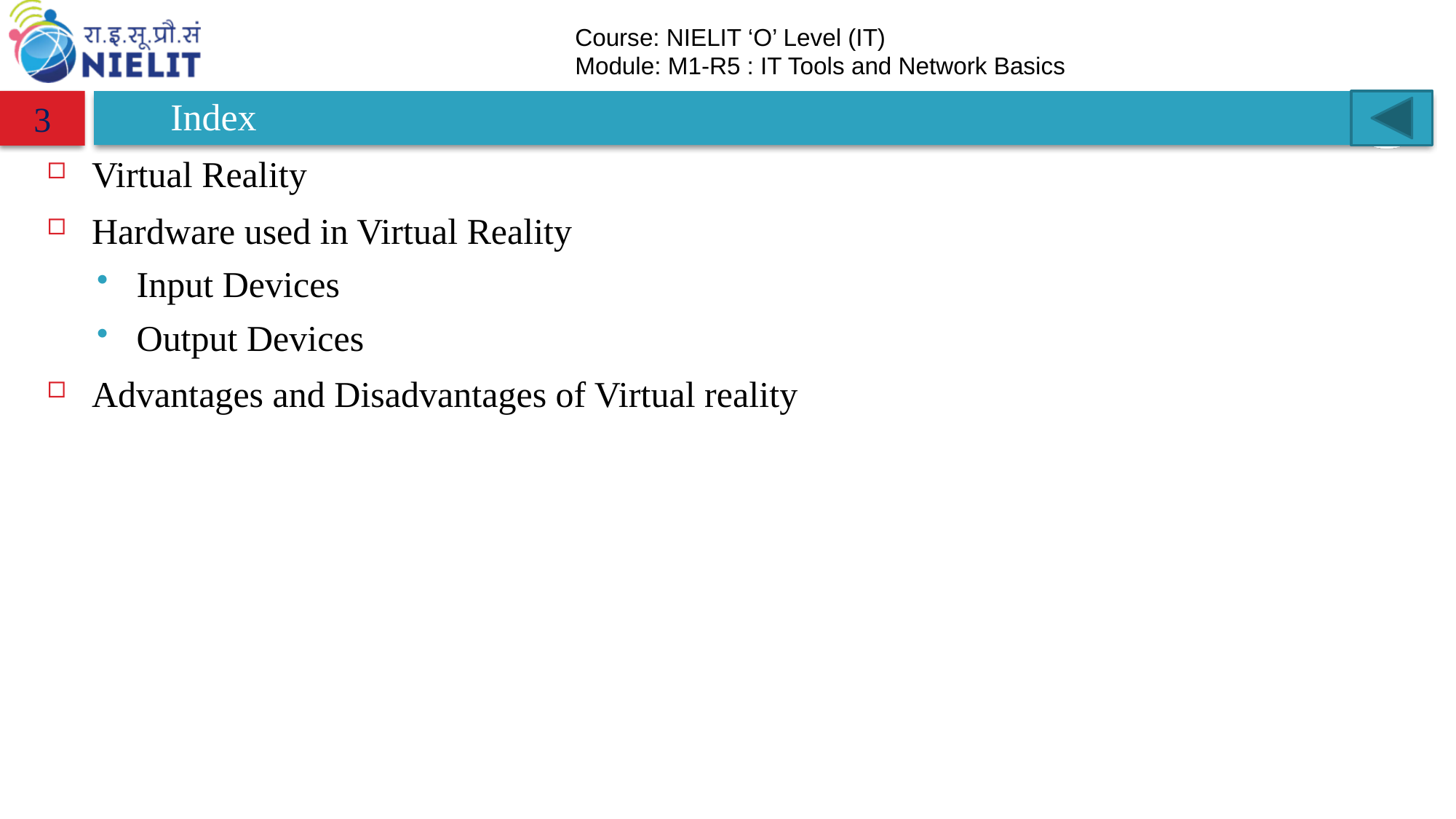

# Index
3
Virtual Reality
Hardware used in Virtual Reality
Input Devices
Output Devices
Advantages and Disadvantages of Virtual reality